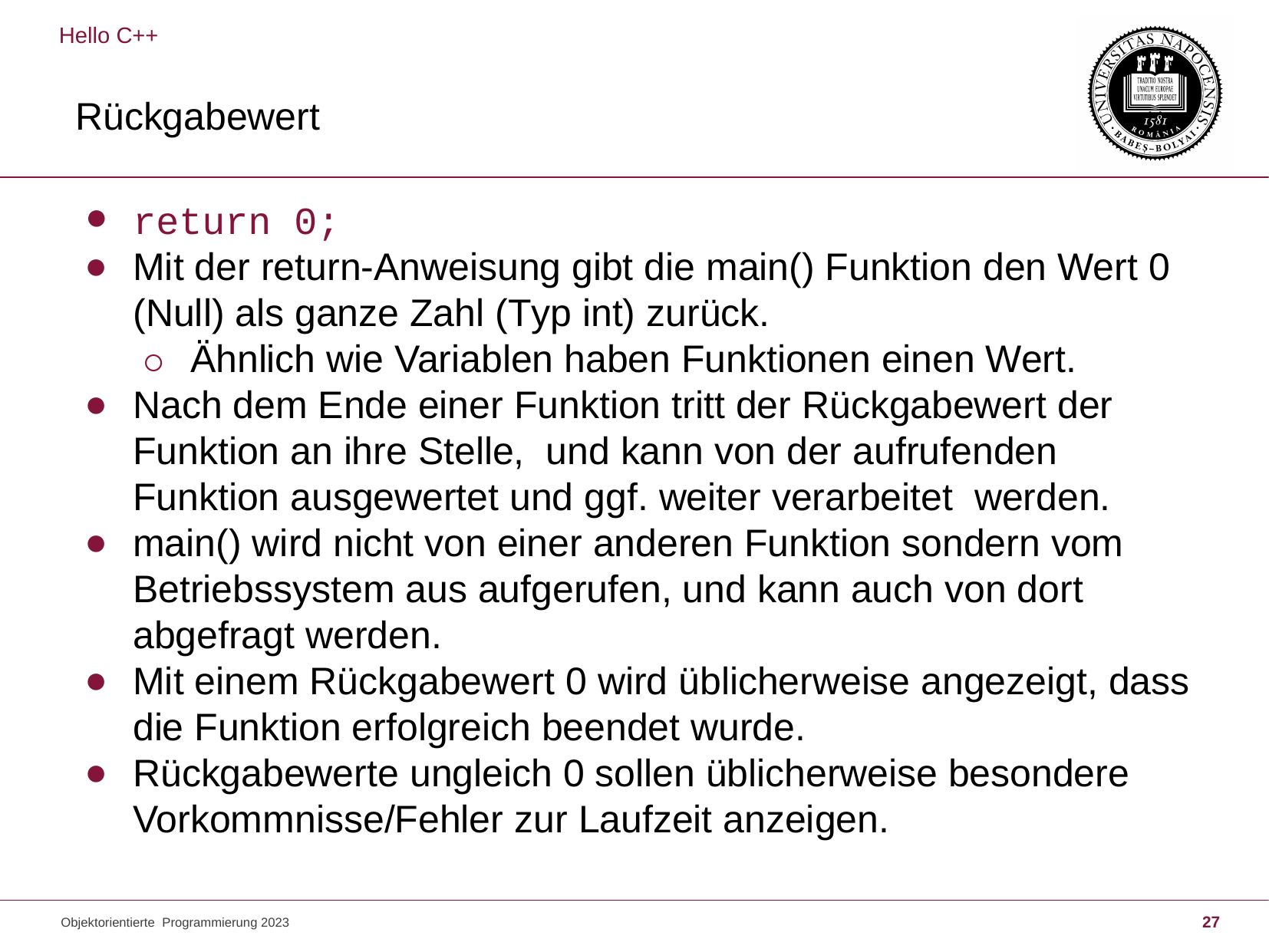

Hello C++
# Rückgabewert
return 0;
Mit der return-Anweisung gibt die main() Funktion den Wert 0 (Null) als ganze Zahl (Typ int) zurück.
Ähnlich wie Variablen haben Funktionen einen Wert.
Nach dem Ende einer Funktion tritt der Rückgabewert der Funktion an ihre Stelle,  und kann von der aufrufenden Funktion ausgewertet und ggf. weiter verarbeitet  werden.
main() wird nicht von einer anderen Funktion sondern vom Betriebssystem aus aufgerufen, und kann auch von dort abgefragt werden.
Mit einem Rückgabewert 0 wird üblicherweise angezeigt, dass die Funktion erfolgreich beendet wurde.
Rückgabewerte ungleich 0 sollen üblicherweise besondere  Vorkommnisse/Fehler zur Laufzeit anzeigen.

Objektorientierte  Programmierung 2023
27